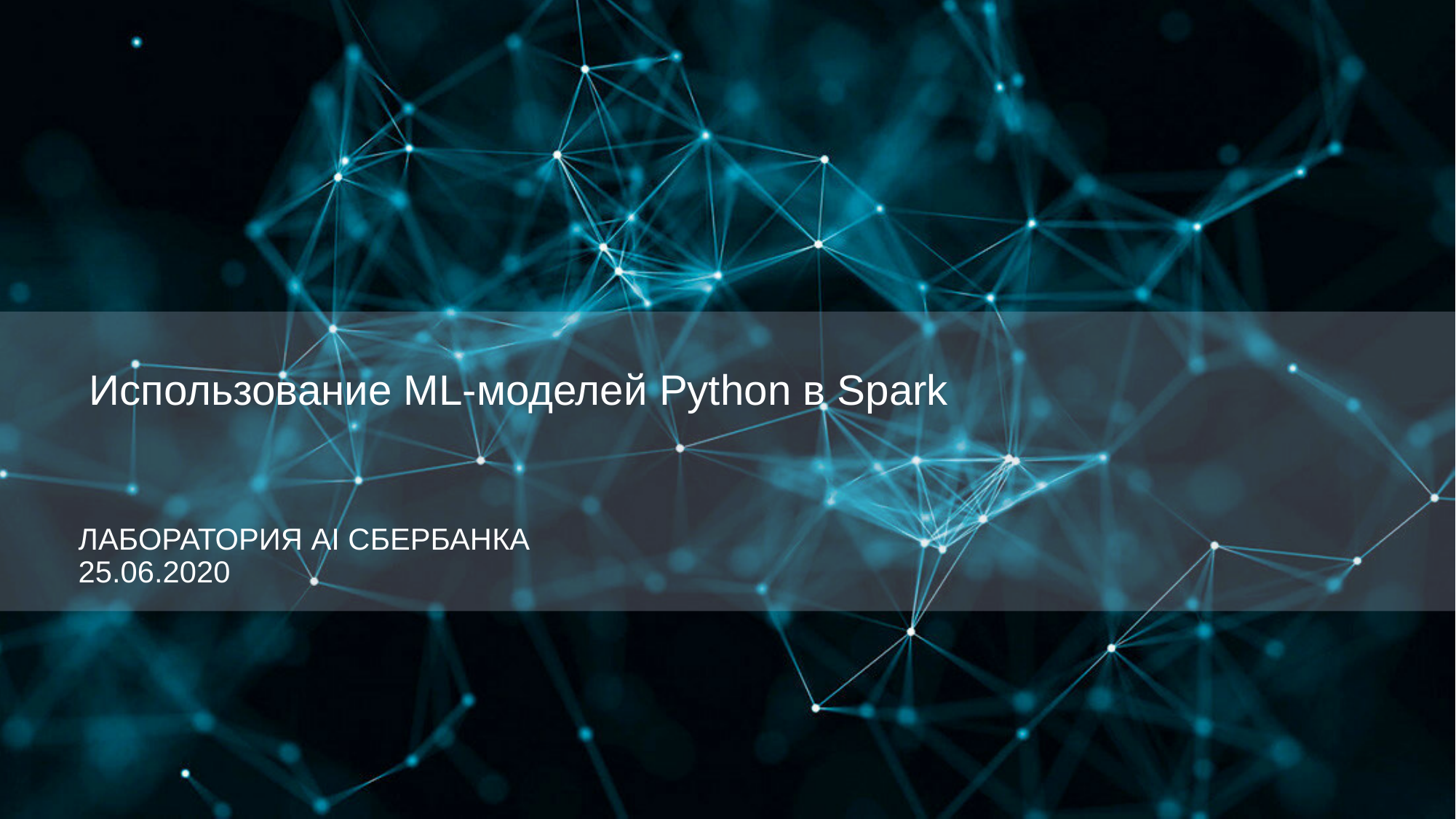

Использование ML-моделей Python в Spark
Лаборатория AI Сбербанка
25.06.2020